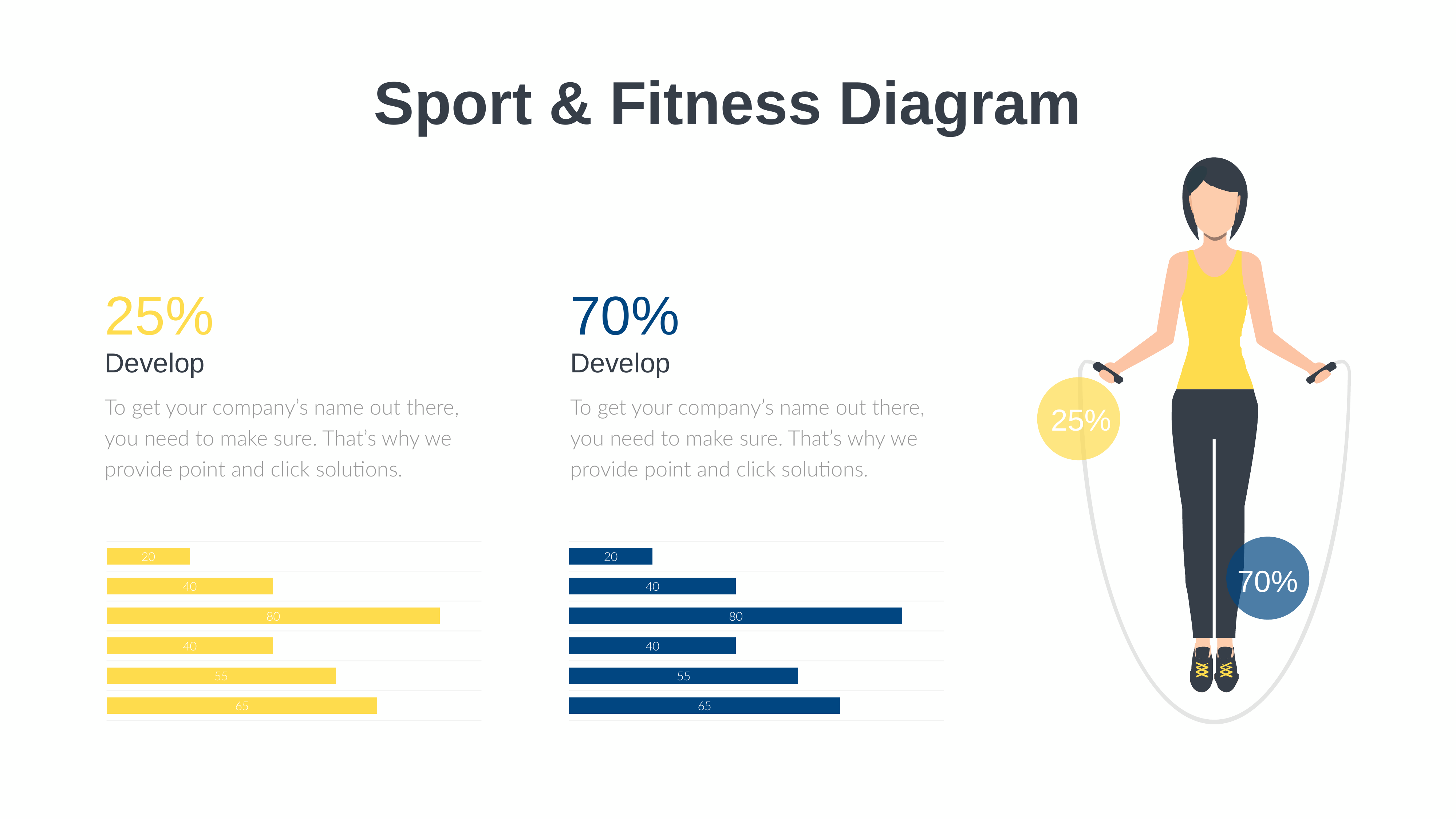

Sport & Fitness Diagram

25%
70%
Develop
Develop
To get your company’s name out there, you need to make sure. That’s why we provide point and click solutions.
To get your company’s name out there, you need to make sure. That’s why we provide point and click solutions.

### Chart

| Category | Series 1 |
|---|---|
| Category 1 | 65.0 |
| Category 2 | 55.0 |
| Category 3 | 40.0 |
| Category 4 | 80.0 |
| Category 5 | 40.0 |
| Category 6 | 20.0 |

### Chart

| Category | Series 1 |
|---|---|
| Category 1 | 65.0 |
| Category 2 | 55.0 |
| Category 3 | 40.0 |
| Category 4 | 80.0 |
| Category 5 | 40.0 |
| Category 6 | 20.0 |
25%

70%